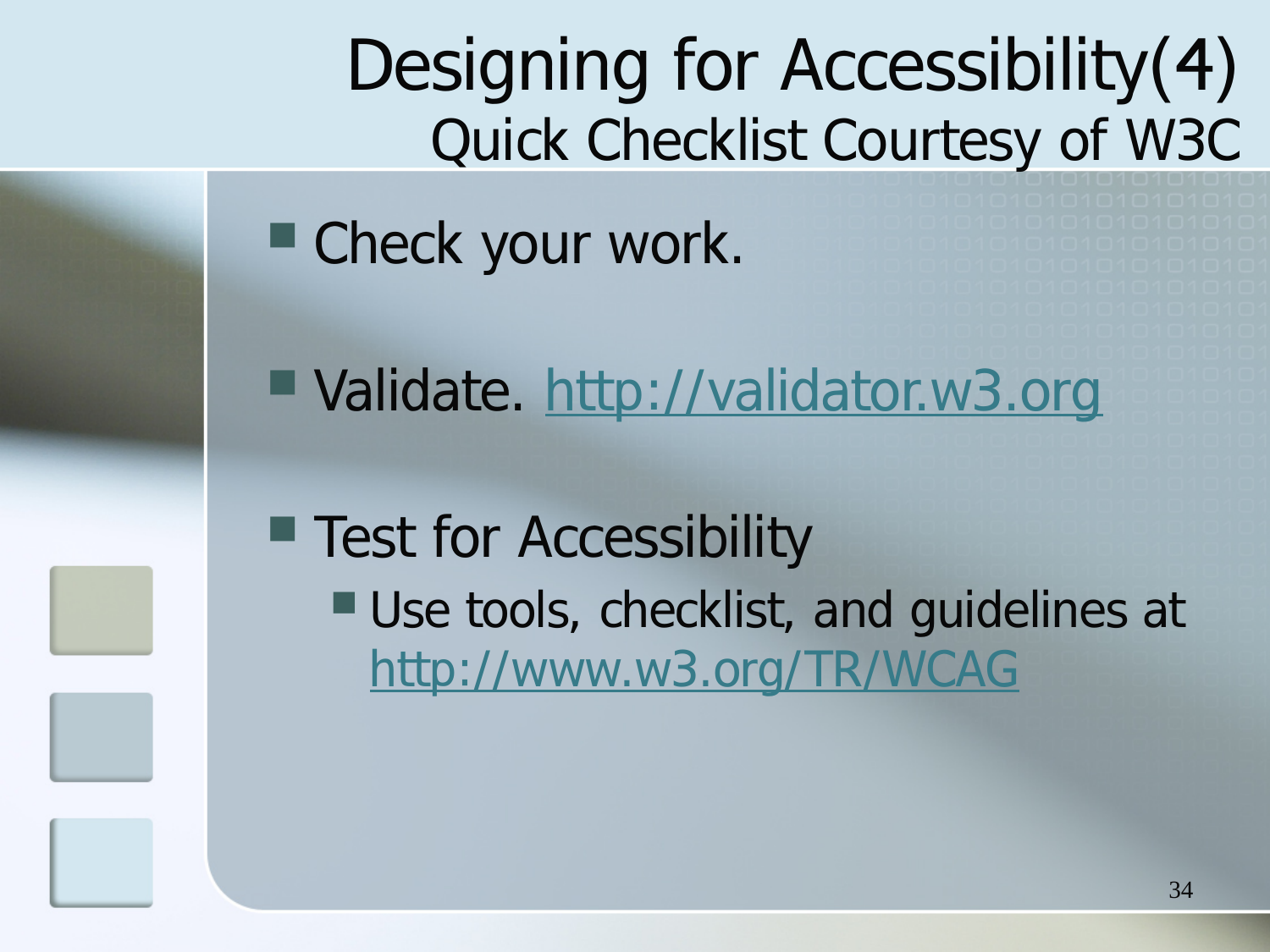

# Designing for Accessibility(4) Quick Checklist Courtesy of W3C
Check your work.
Validate. http://validator.w3.org
Test for Accessibility
Use tools, checklist, and guidelines at http://www.w3.org/TR/WCAG

34